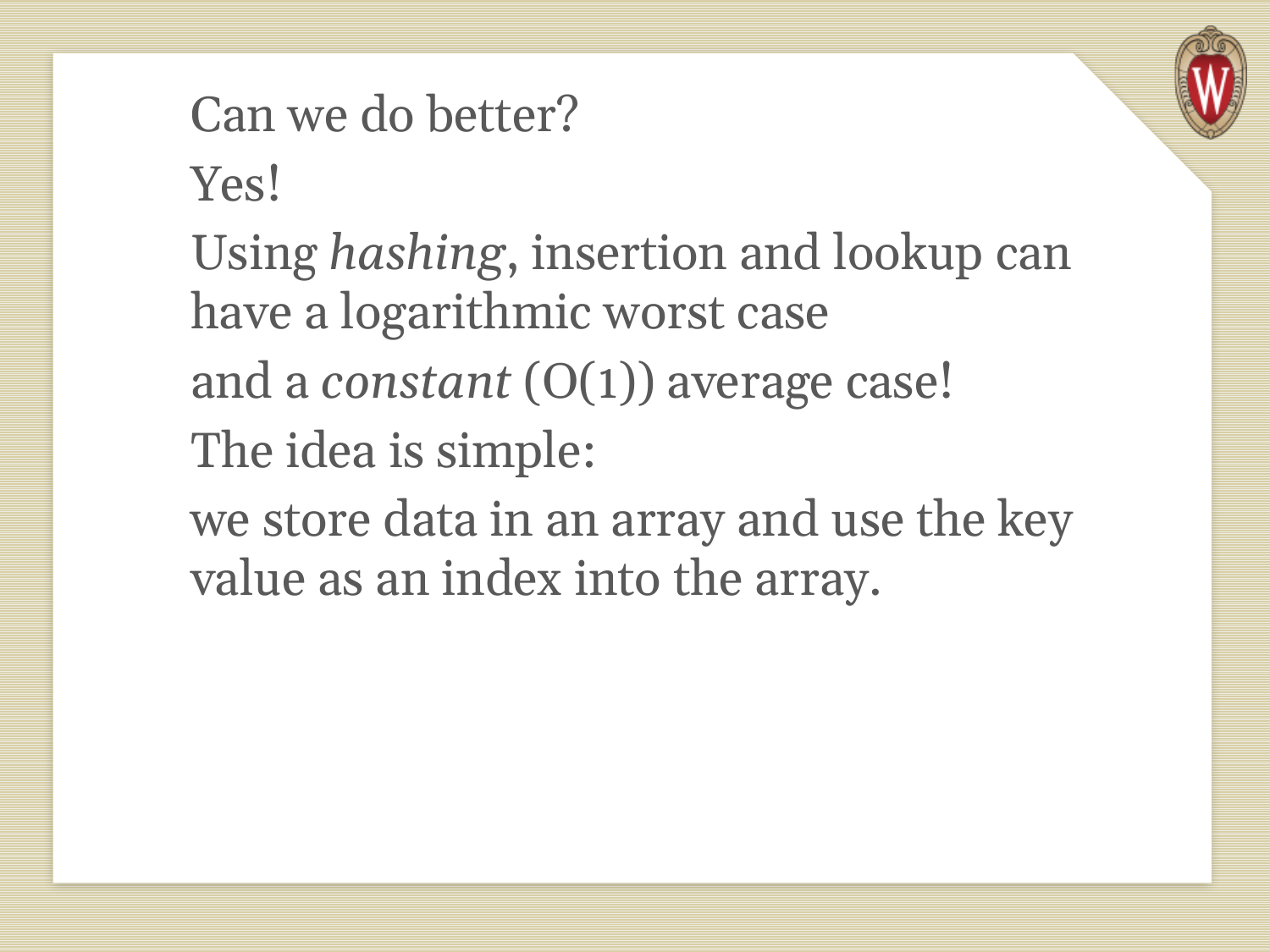

Can we do better?
Yes!
Using hashing, insertion and lookup can have a logarithmic worst case
and a constant (O(1)) average case!
The idea is simple:
we store data in an array and use the key value as an index into the array.